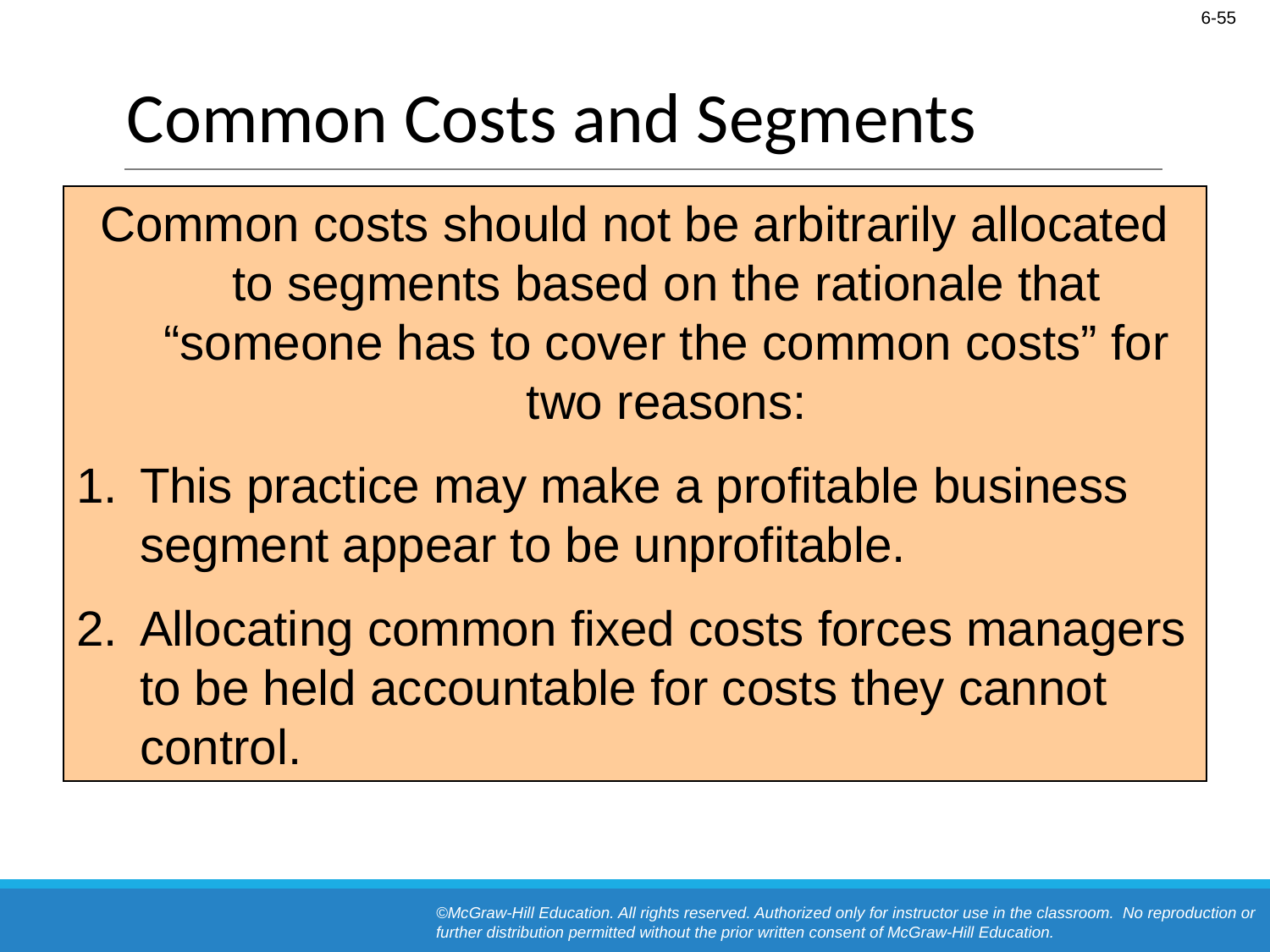

# Common Costs and Segments
Common costs should not be arbitrarily allocated to segments based on the rationale that “someone has to cover the common costs” for two reasons:
This practice may make a profitable business segment appear to be unprofitable.
Allocating common fixed costs forces managers to be held accountable for costs they cannot control.